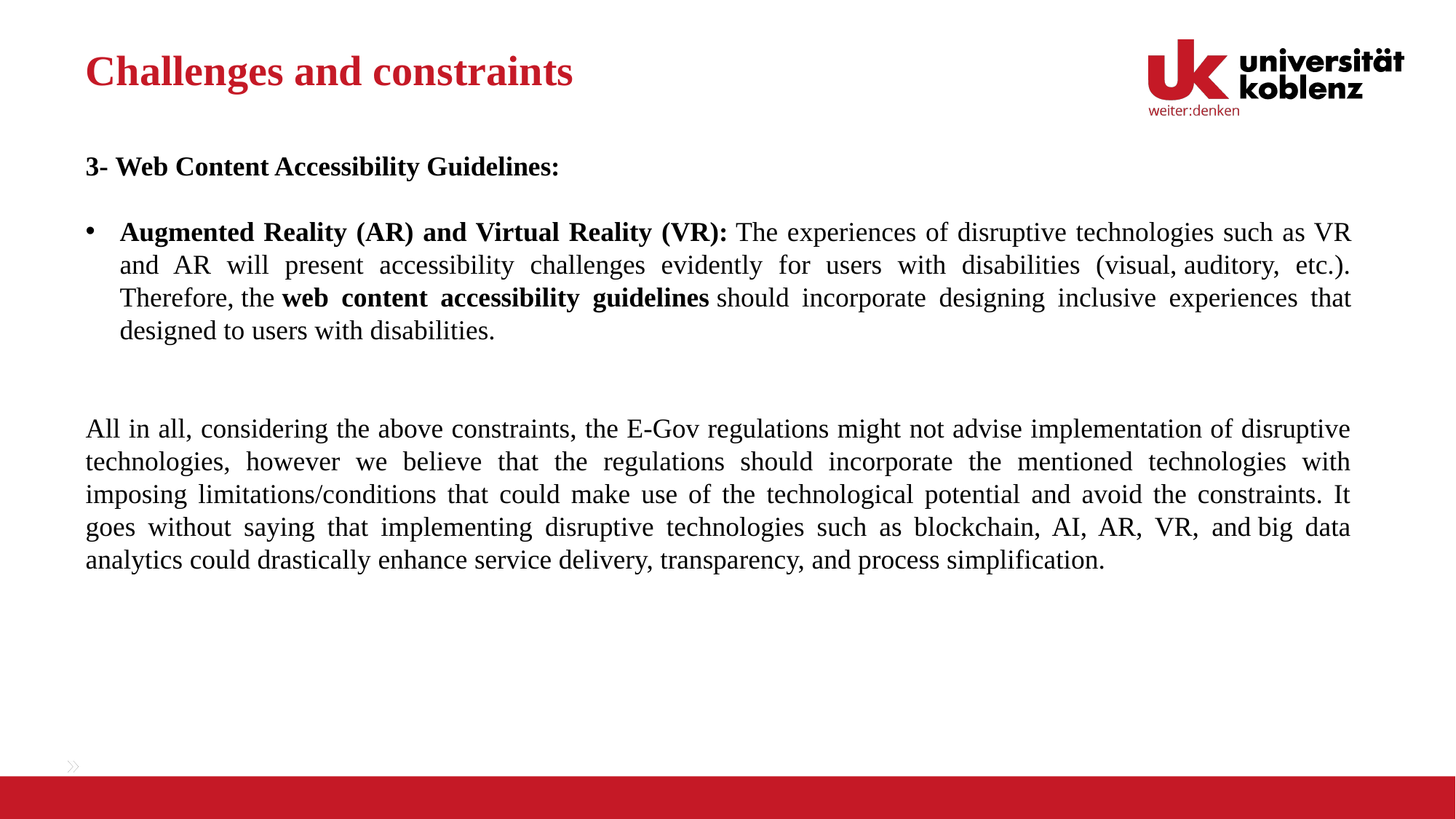

# Challenges and constraints
3- Web Content Accessibility Guidelines:

Augmented Reality (AR) and Virtual Reality (VR): The experiences of disruptive technologies such as VR and AR will present accessibility challenges evidently for users with disabilities (visual, auditory, etc.). Therefore, the web content accessibility guidelines should incorporate designing inclusive experiences that designed to users with disabilities.

All in all, considering the above constraints, the E-Gov regulations might not advise implementation of disruptive technologies, however we believe that the regulations should incorporate the mentioned technologies with imposing limitations/conditions that could make use of the technological potential and avoid the constraints. It goes without saying that implementing disruptive technologies such as blockchain, AI, AR, VR, and big data analytics could drastically enhance service delivery, transparency, and process simplification.